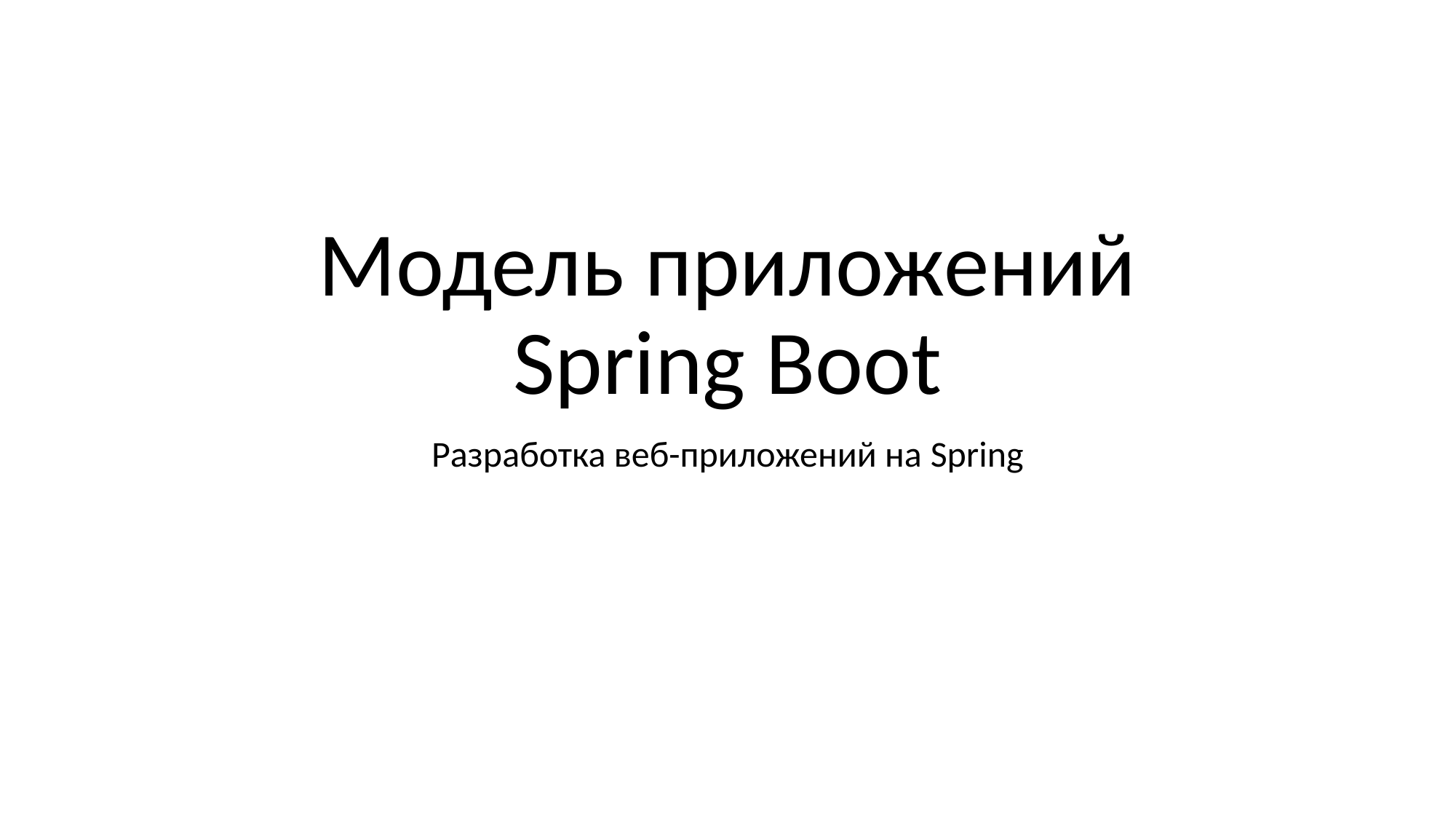

# Модель приложений Spring Boot
Разработка веб-приложений на Spring